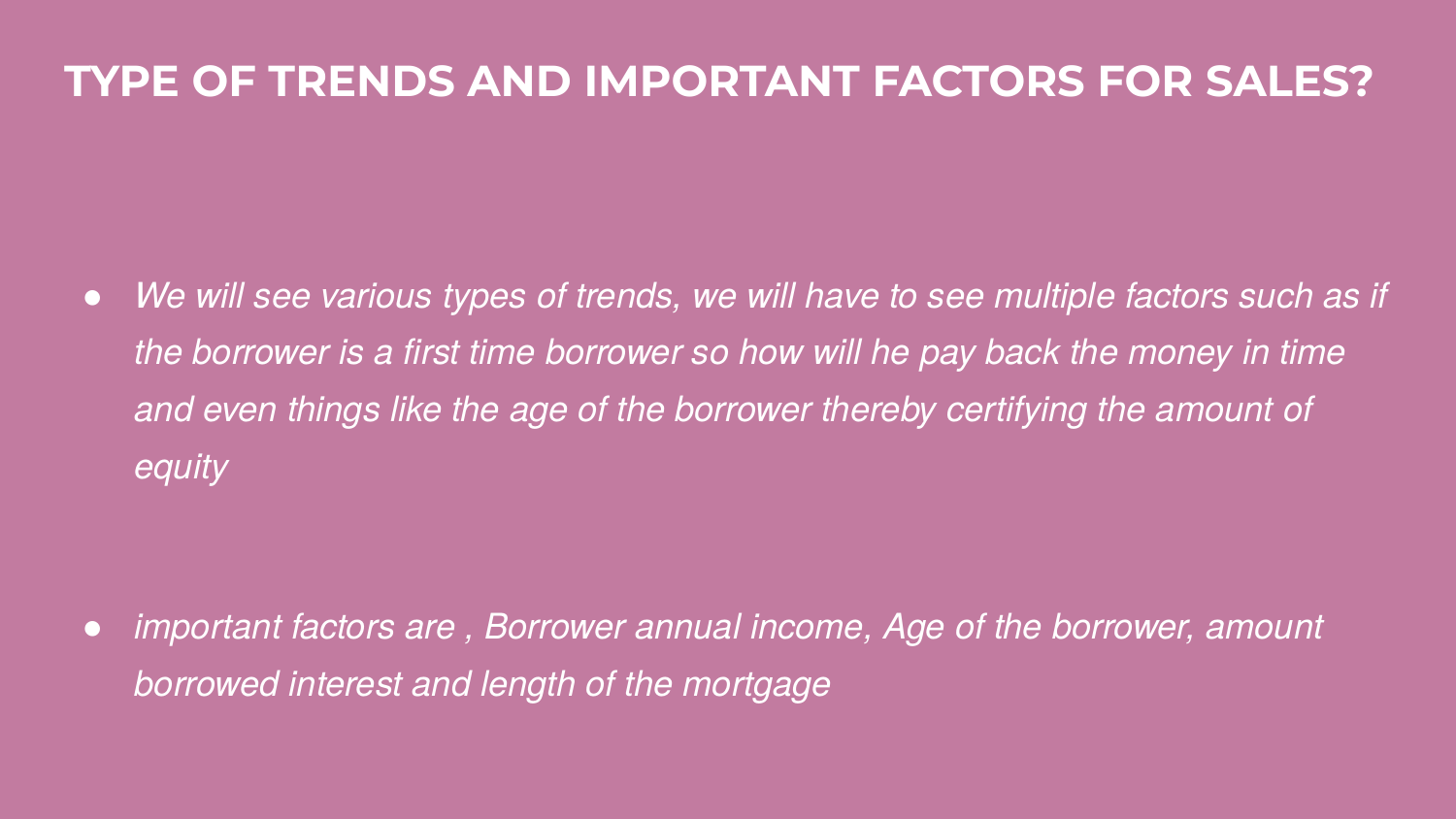

# TYPE OF TRENDS AND IMPORTANT FACTORS FOR SALES?

We will see various types of trends, we will have to see multiple factors such as if the borrower is a first time borrower so how will he pay back the money in time and even things like the age of the borrower thereby certifying the amount of equity

important factors are , Borrower annual income, Age of the borrower, amount borrowed interest and length of the mortgage